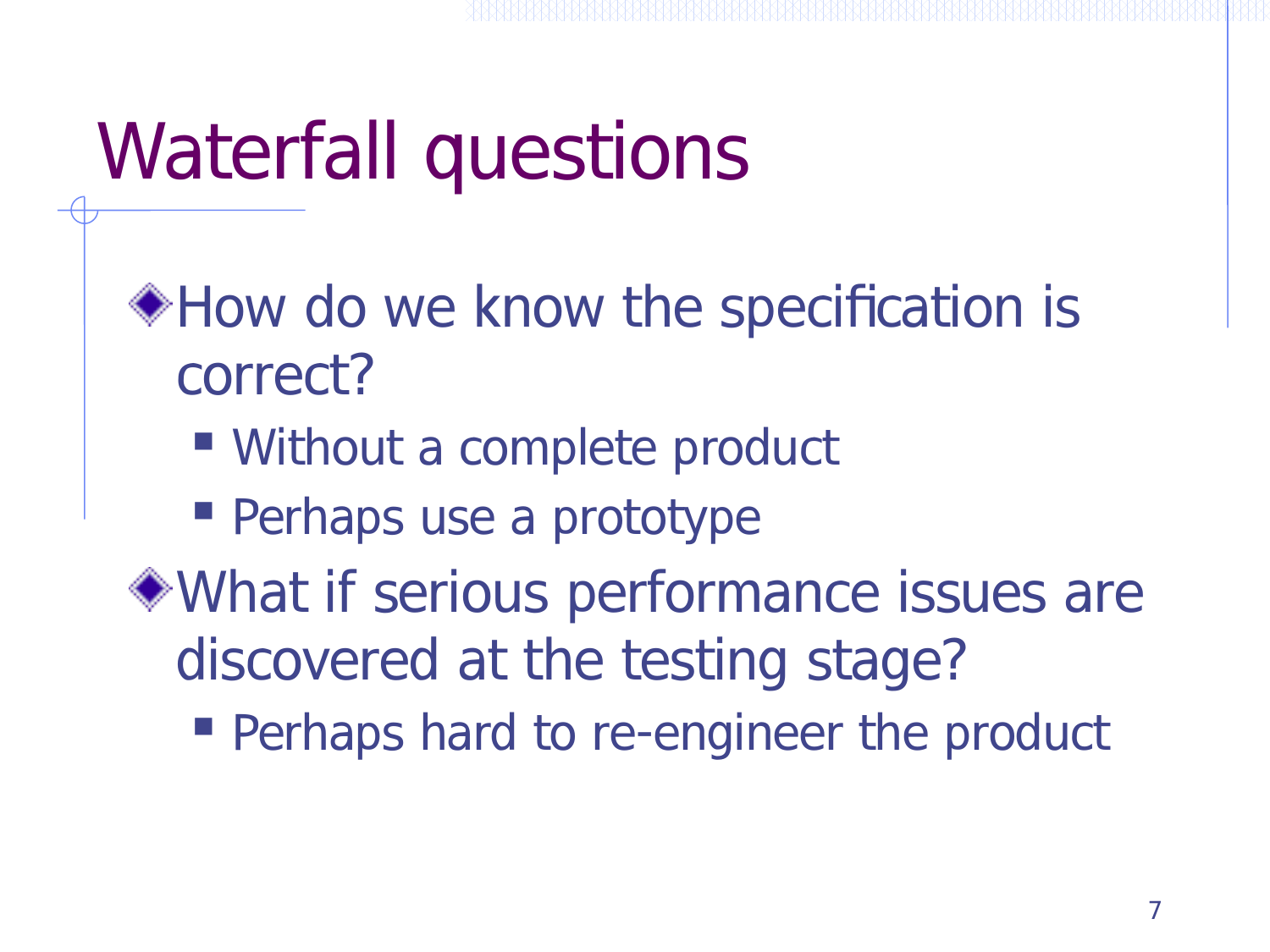

# Waterfall questions
How do we know the specification is correct?
Without a complete product
Perhaps use a prototype
What if serious performance issues are discovered at the testing stage?
Perhaps hard to re-engineer the product

7